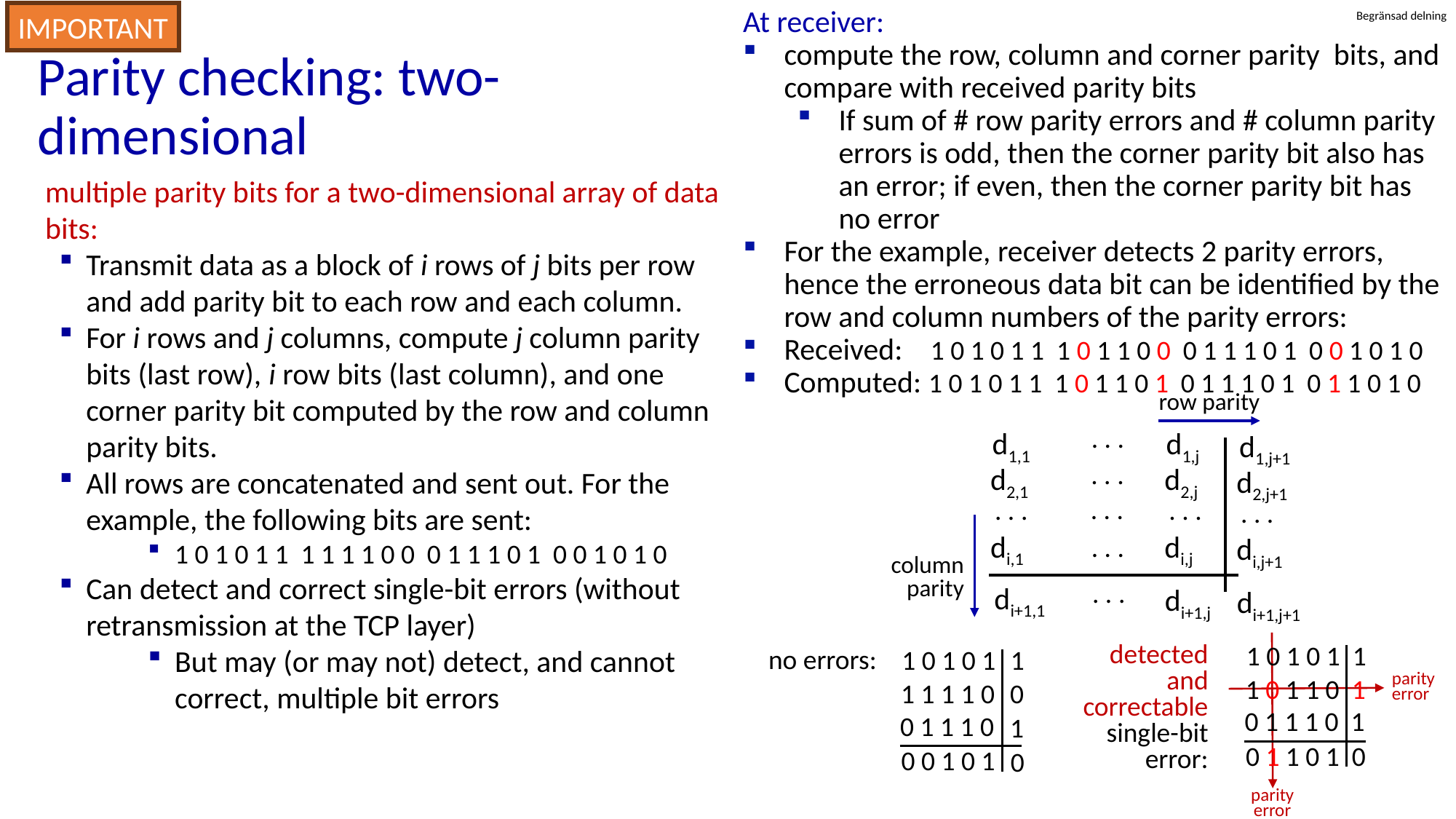

At receiver:
compute the row, column and corner parity  bits, and compare with received parity bits
If sum of # row parity errors and # column parity errors is odd, then the corner parity bit also has an error; if even, then the corner parity bit has no error
For the example, receiver detects 2 parity errors, hence the erroneous data bit can be identified by the row and column numbers of the parity errors:
Received:    1 0 1 0 1 1  1 0 1 1 0 0  0 1 1 1 0 1  0 0 1 0 1 0
Computed: 1 0 1 0 1 1  1 0 1 1 0 1  0 1 1 1 0 1  0 1 1 0 1 0
IMPORTANT
# Parity checking: two-dimensional
multiple parity bits for a two-dimensional array of data bits:
Transmit data as a block of i rows of j bits per row and add parity bit to each row and each column.
For i rows and j columns, compute j column parity bits (last row), i row bits (last column), and one corner parity bit computed by the row and column parity bits.
All rows are concatenated and sent out. For the example, the following bits are sent:
1 0 1 0 1 1  1 1 1 1 0 0  0 1 1 1 0 1  0 0 1 0 1 0
Can detect and correct single-bit errors (without  retransmission at the TCP layer)
But may (or may not) detect, and cannot correct, multiple bit errors
row parity
. . .
d1,1
d2,1
. . .
di,1
d1,j
d2,j
. . .
di,j
d1,j+1
d2,j+1
. . .
di,j+1
. . .
. . .
. . .
column
 parity
. . .
di+1,1
di+1,j
di+1,j+1
parity
error
1 0 1 0 1  1
1 0 1 1 0  1
0 1 1 0 1  0
0 1 1 1 0  1
detected
and
correctable
single-bit
error:
no errors:
1
1 0 1 0 1
1 1 1 1 0
0 1 1 1 0
parity
error
0
1
0 0 1 0 1
0